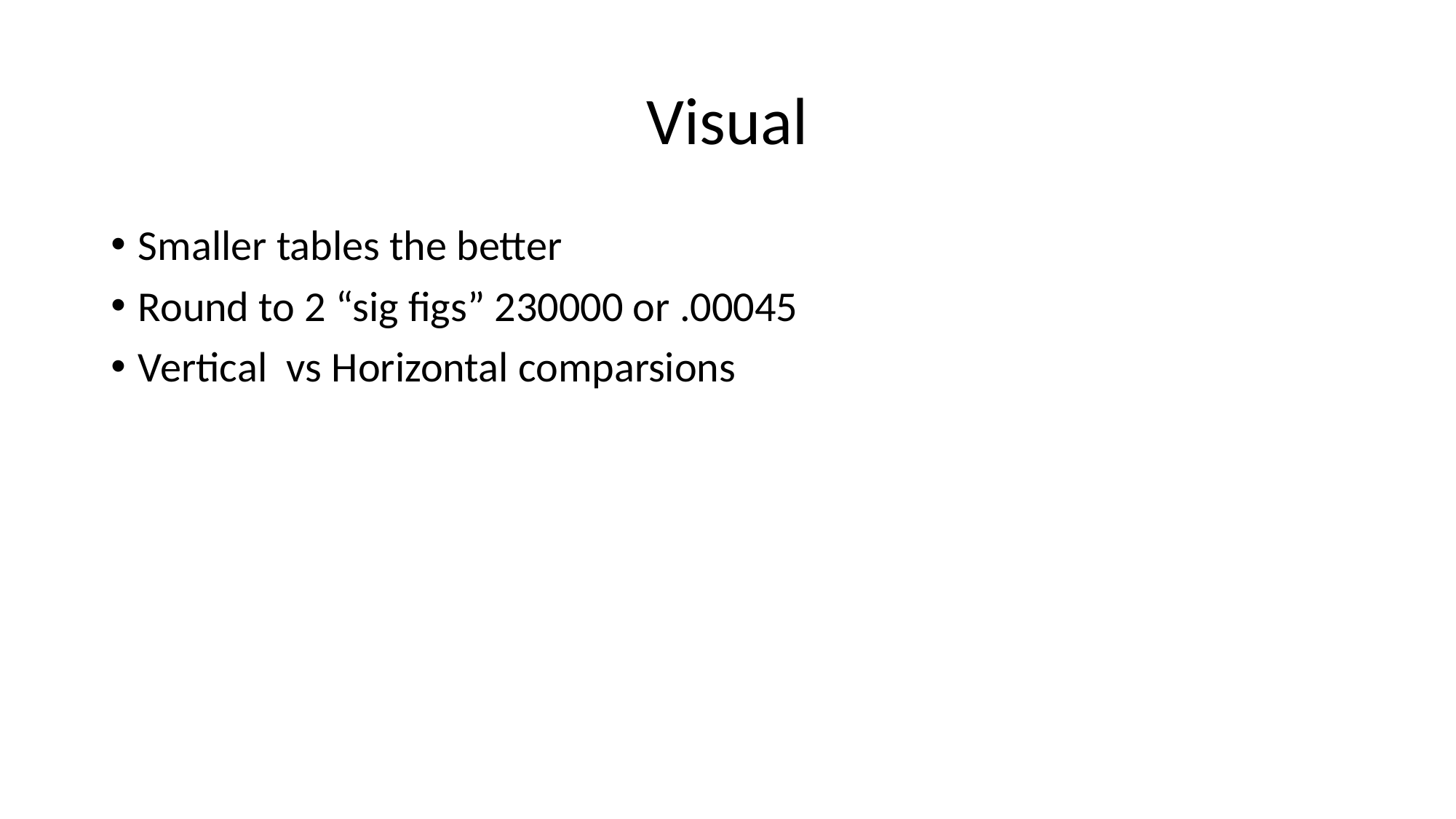

# Visual
Smaller tables the better
Round to 2 “sig figs” 230000 or .00045
Vertical  vs Horizontal comparsions